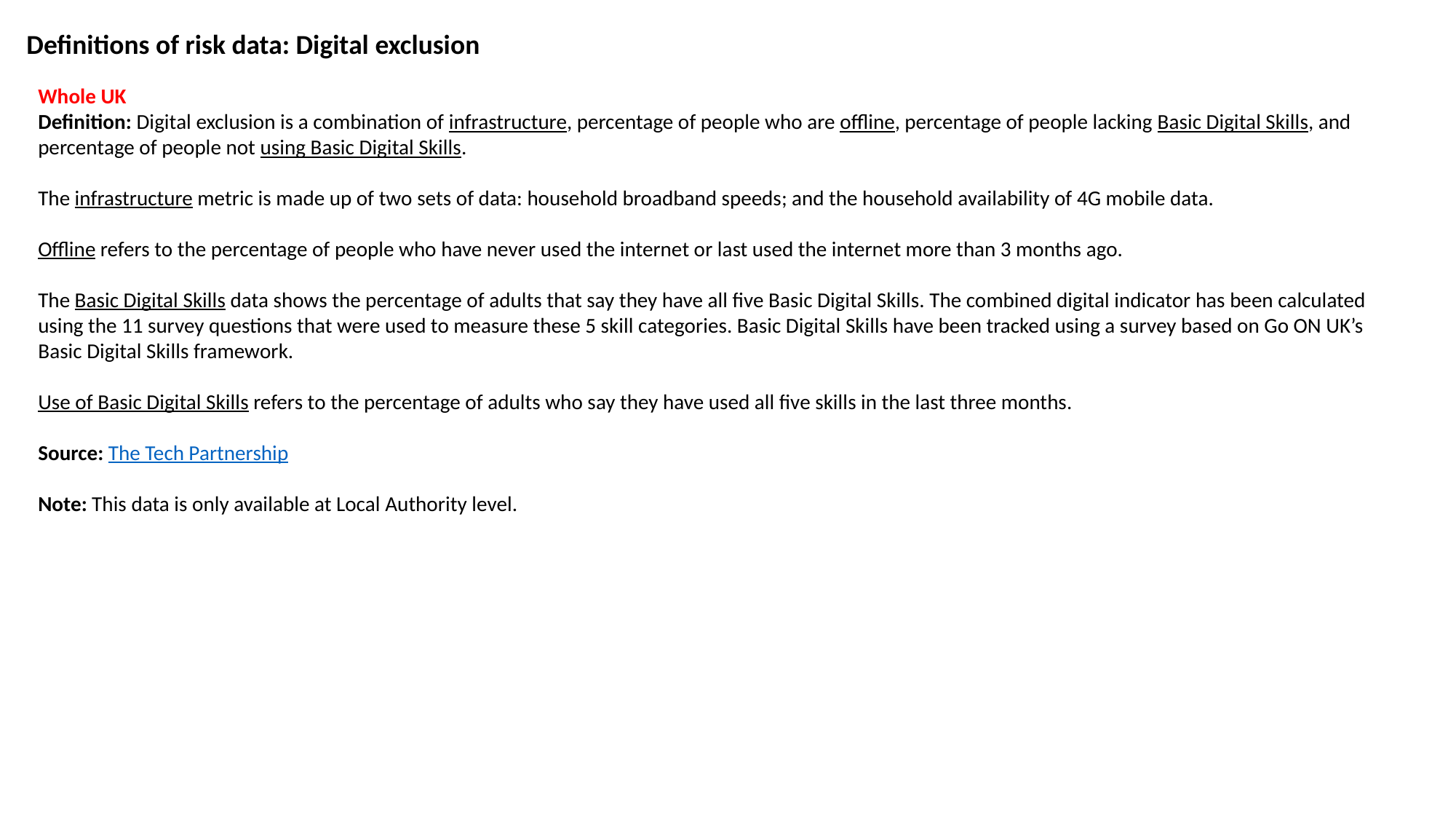

Definitions of risk data: Digital exclusion
Whole UK
Definition: Digital exclusion is a combination of infrastructure, percentage of people who are offline, percentage of people lacking Basic Digital Skills, and percentage of people not using Basic Digital Skills.

The infrastructure metric is made up of two sets of data: household broadband speeds; and the household availability of 4G mobile data.

Offline refers to the percentage of people who have never used the internet or last used the internet more than 3 months ago.

The Basic Digital Skills data shows the percentage of adults that say they have all five Basic Digital Skills. The combined digital indicator has been calculated using the 11 survey questions that were used to measure these 5 skill categories. Basic Digital Skills have been tracked using a survey based on Go ON UK’s Basic Digital Skills framework.

Use of Basic Digital Skills refers to the percentage of adults who say they have used all five skills in the last three months.

Source: The Tech Partnership

Note: This data is only available at Local Authority level.